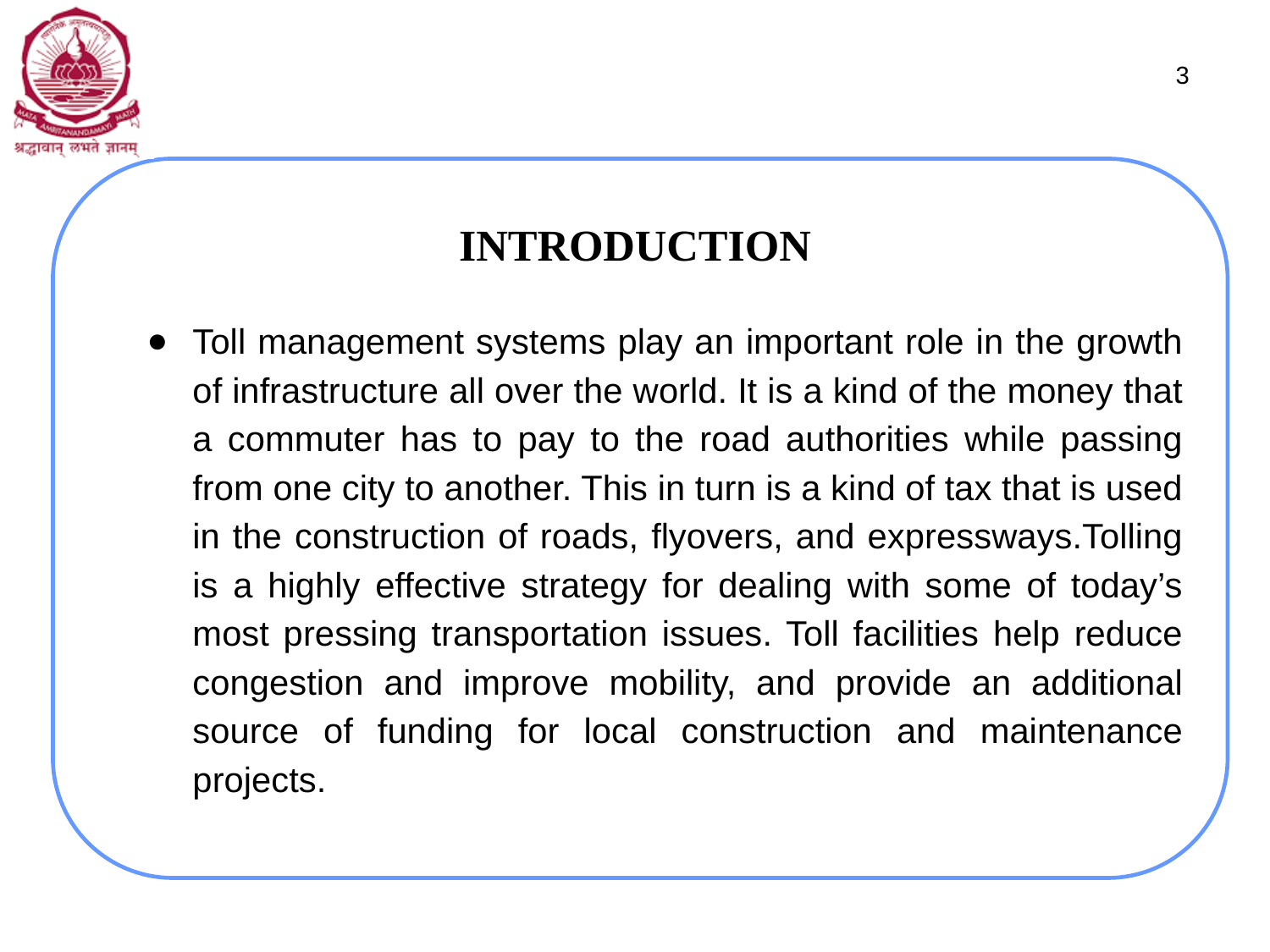

3
# INTRODUCTION
Toll management systems play an important role in the growth of infrastructure all over the world. It is a kind of the money that a commuter has to pay to the road authorities while passing from one city to another. This in turn is a kind of tax that is used in the construction of roads, flyovers, and expressways.Tolling is a highly effective strategy for dealing with some of today’s most pressing transportation issues. Toll facilities help reduce congestion and improve mobility, and provide an additional source of funding for local construction and maintenance projects.